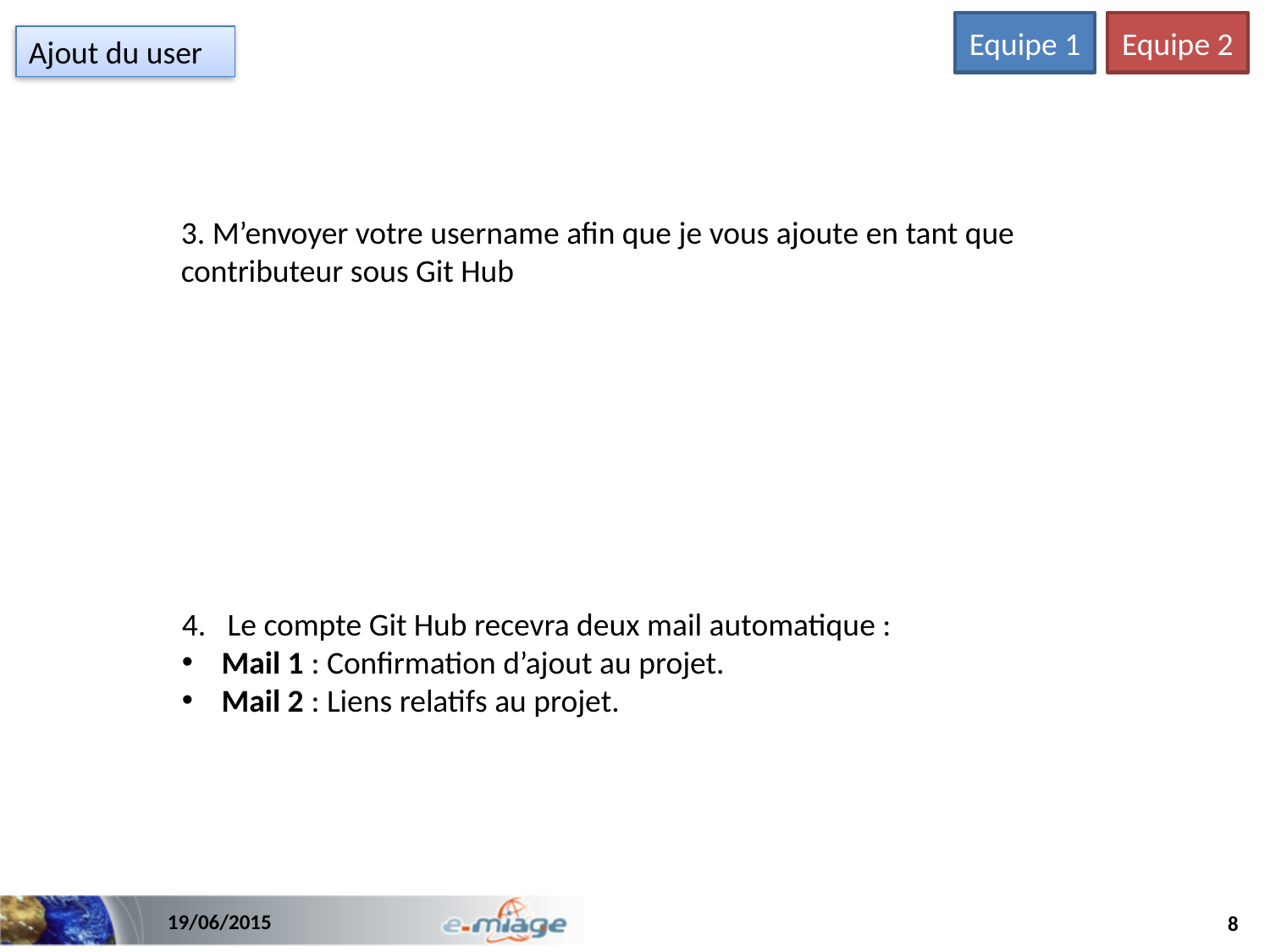

Equipe 1
Equipe 2
Ajout du user
3. M’envoyer votre username afin que je vous ajoute en tant que contributeur sous Git Hub
4.   Le compte Git Hub recevra deux mail automatique :
Mail 1 : Confirmation d’ajout au projet.
Mail 2 : Liens relatifs au projet.